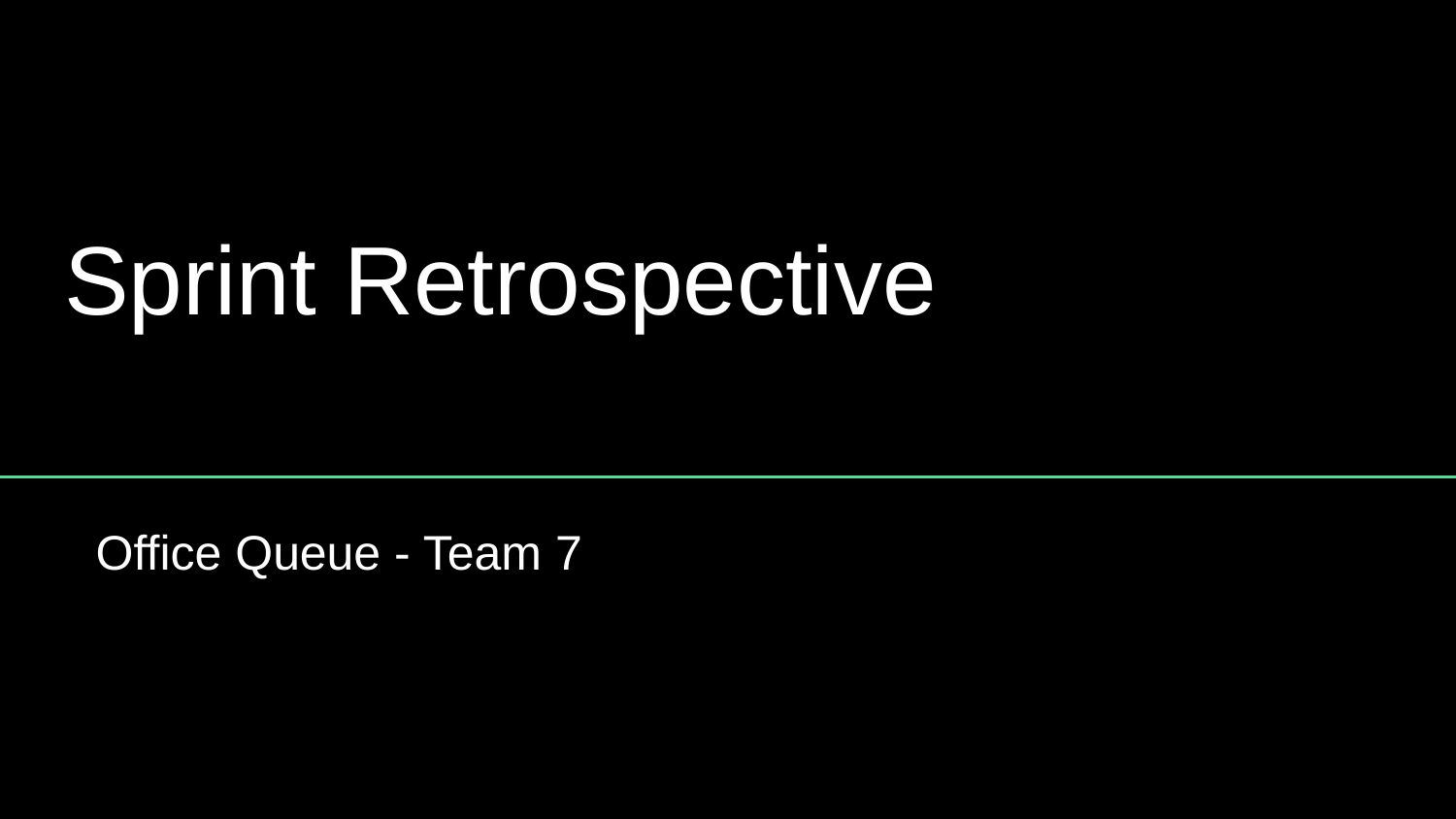

# Sprint Retrospective
Office Queue - Team 7